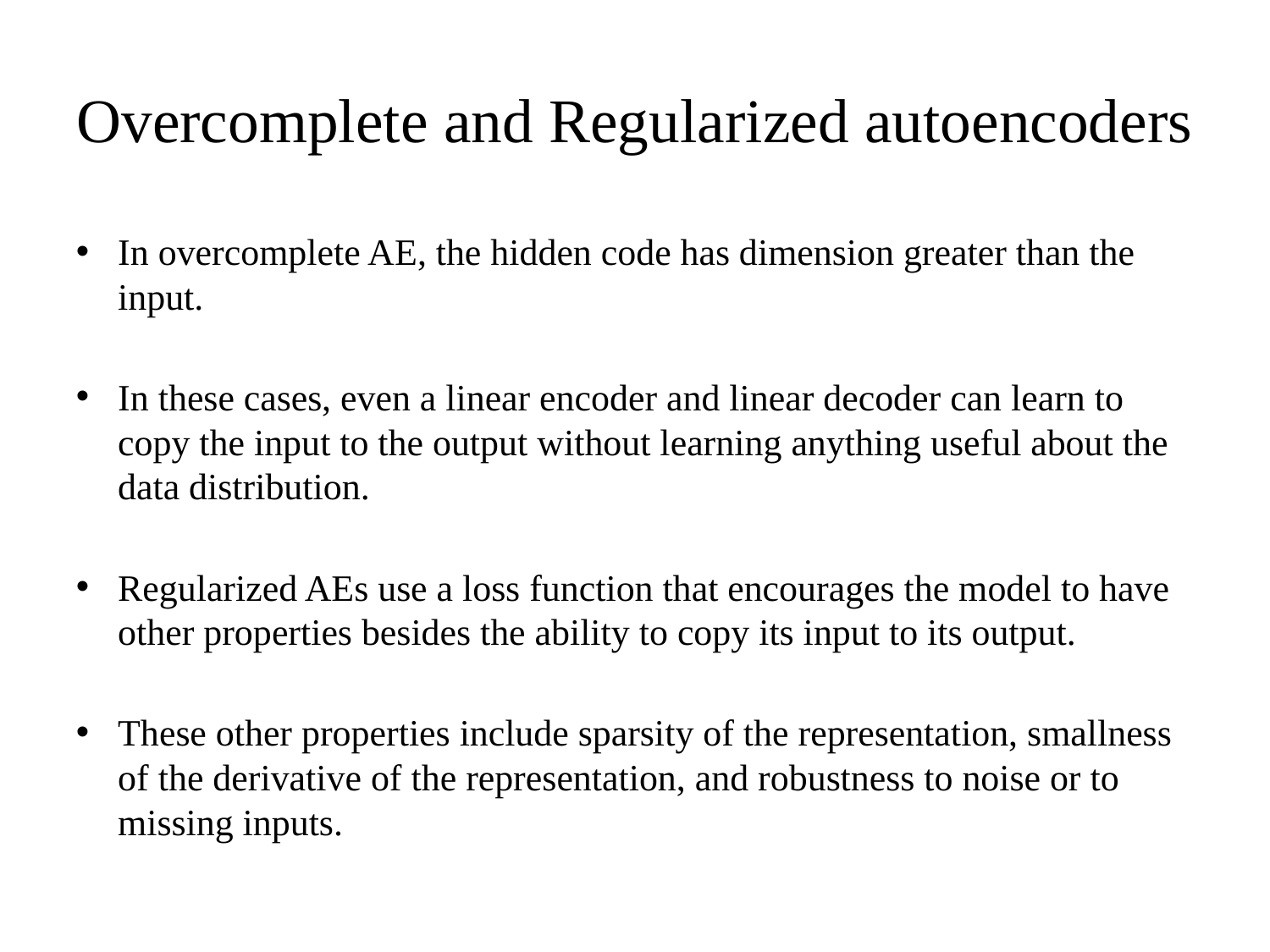

Overcomplete and Regularized autoencoders
In overcomplete AE, the hidden code has dimension greater than the input.

In these cases, even a linear encoder and linear decoder can learn to copy the input to the output without learning anything useful about the data distribution.

Regularized AEs use a loss function that encourages the model to have other properties besides the ability to copy its input to its output.

These other properties include sparsity of the representation, smallness of the derivative of the representation, and robustness to noise or to missing inputs.